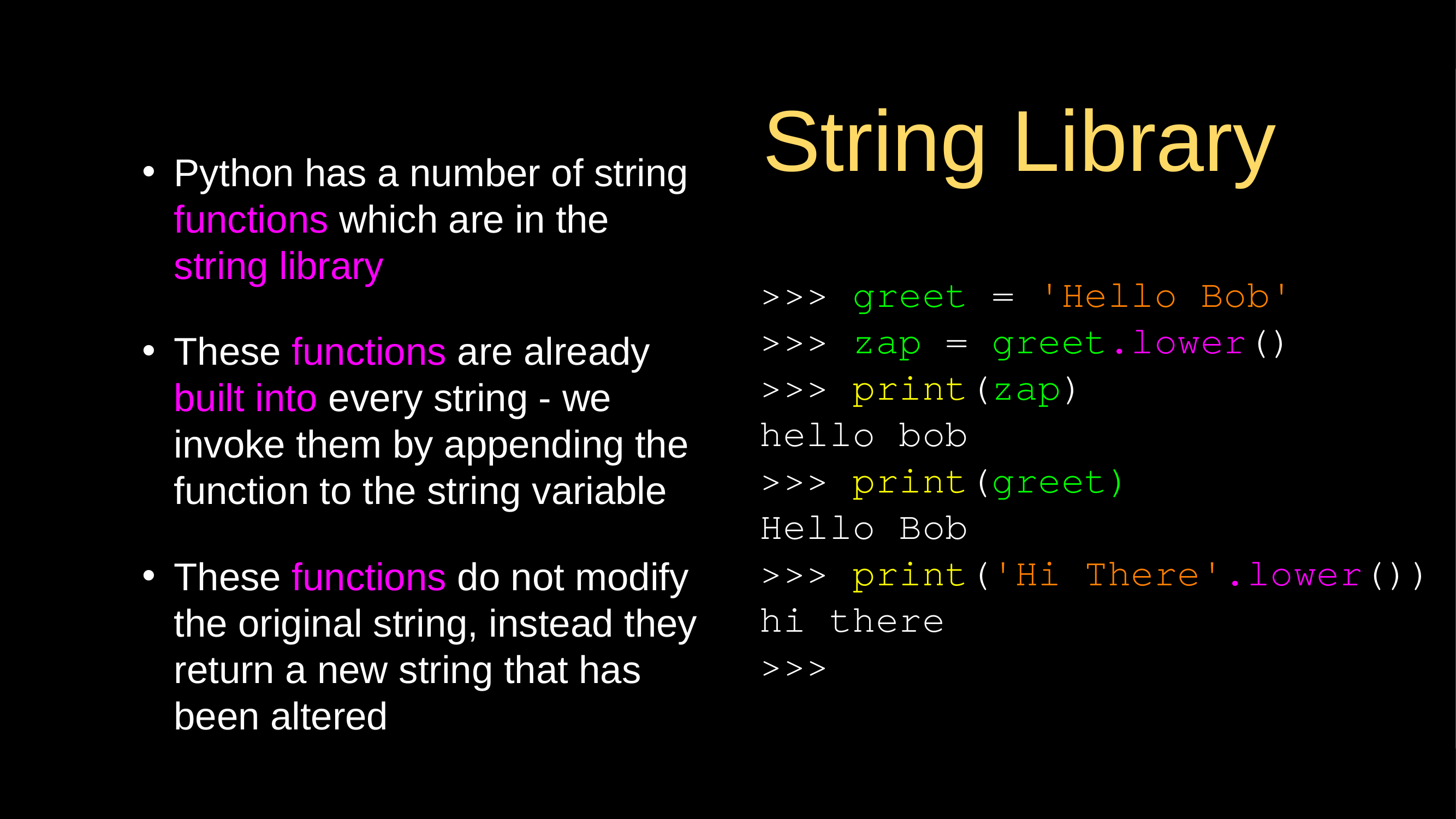

# String Library
Python has a number of string functions which are in the string library
These functions are already built into every string - we invoke them by appending the function to the string variable
These functions do not modify the original string, instead they return a new string that has been altered
>>> greet = 'Hello Bob'
>>> zap = greet.lower()
>>> print(zap)
hello bob
>>> print(greet)
Hello Bob
>>> print('Hi There'.lower())
hi there
>>>